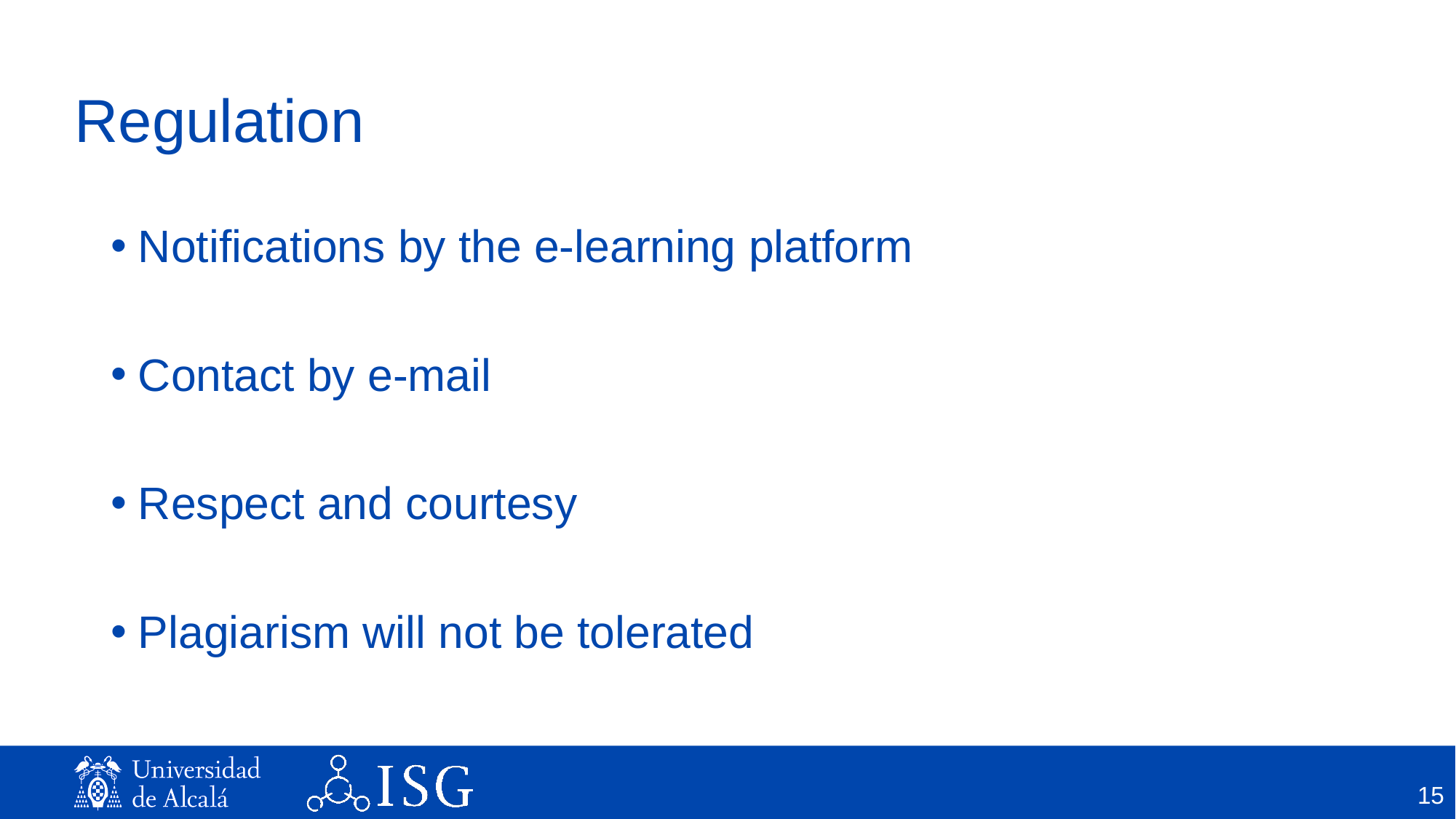

# Regulation
Notifications by the e-learning platform

Contact by e-mail

Respect and courtesy

Plagiarism will not be tolerated